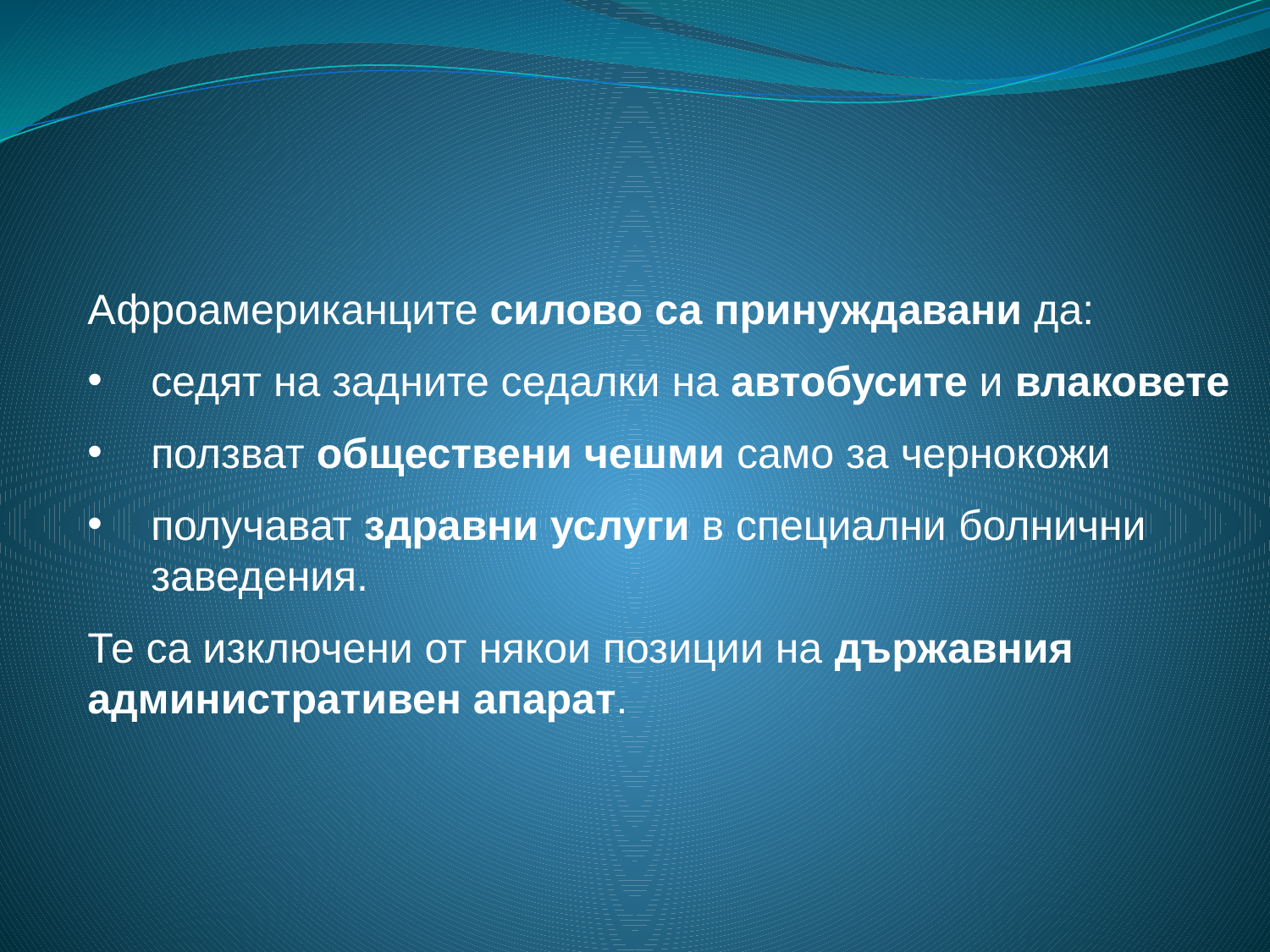

Афроамериканците силово са принуждавани да:
седят на задните седалки на автобусите и влаковете
ползват обществени чешми само за чернокожи
получават здравни услуги в специални болнични заведения.
Те са изключени от някои позиции на държавния административен апарат.